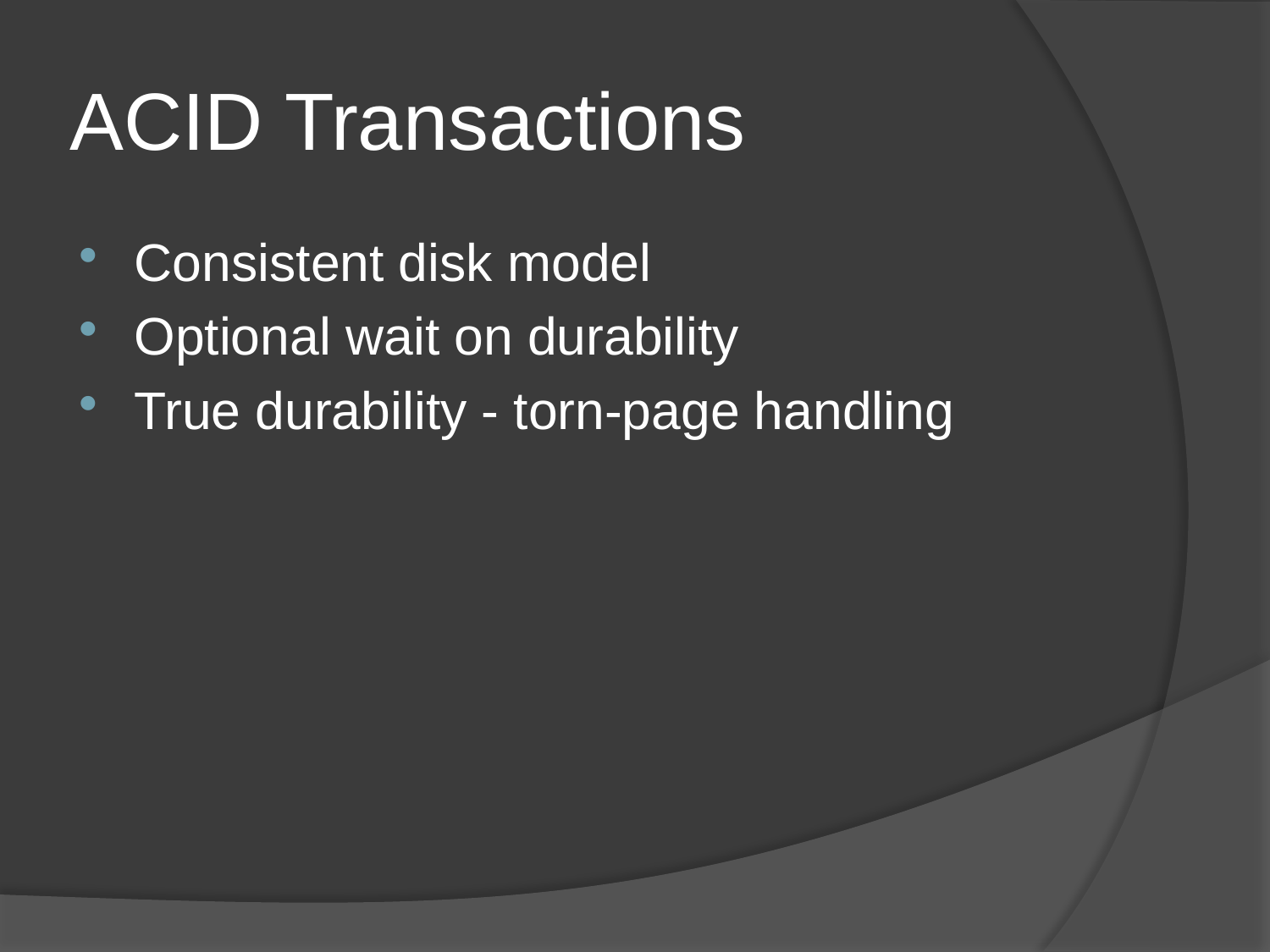

# ACID Transactions
Consistent disk model
Optional wait on durability
True durability - torn-page handling